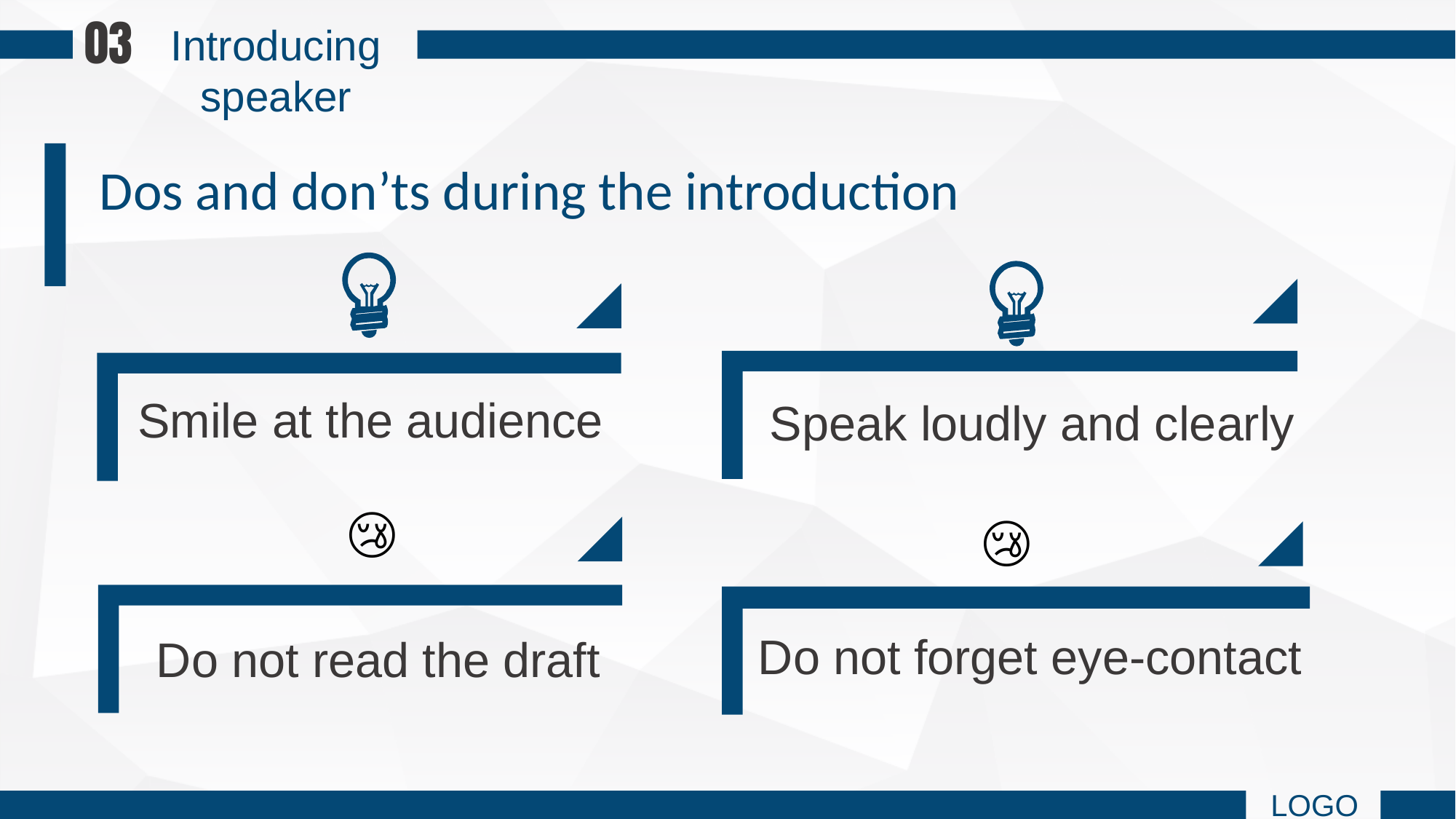

03
Introducing speaker

Dos and don’ts during the introduction

Speak loudly and clearly
Smile at the audience
😢
😢

Do not forget eye-contact
Do not read the draft
LOGO